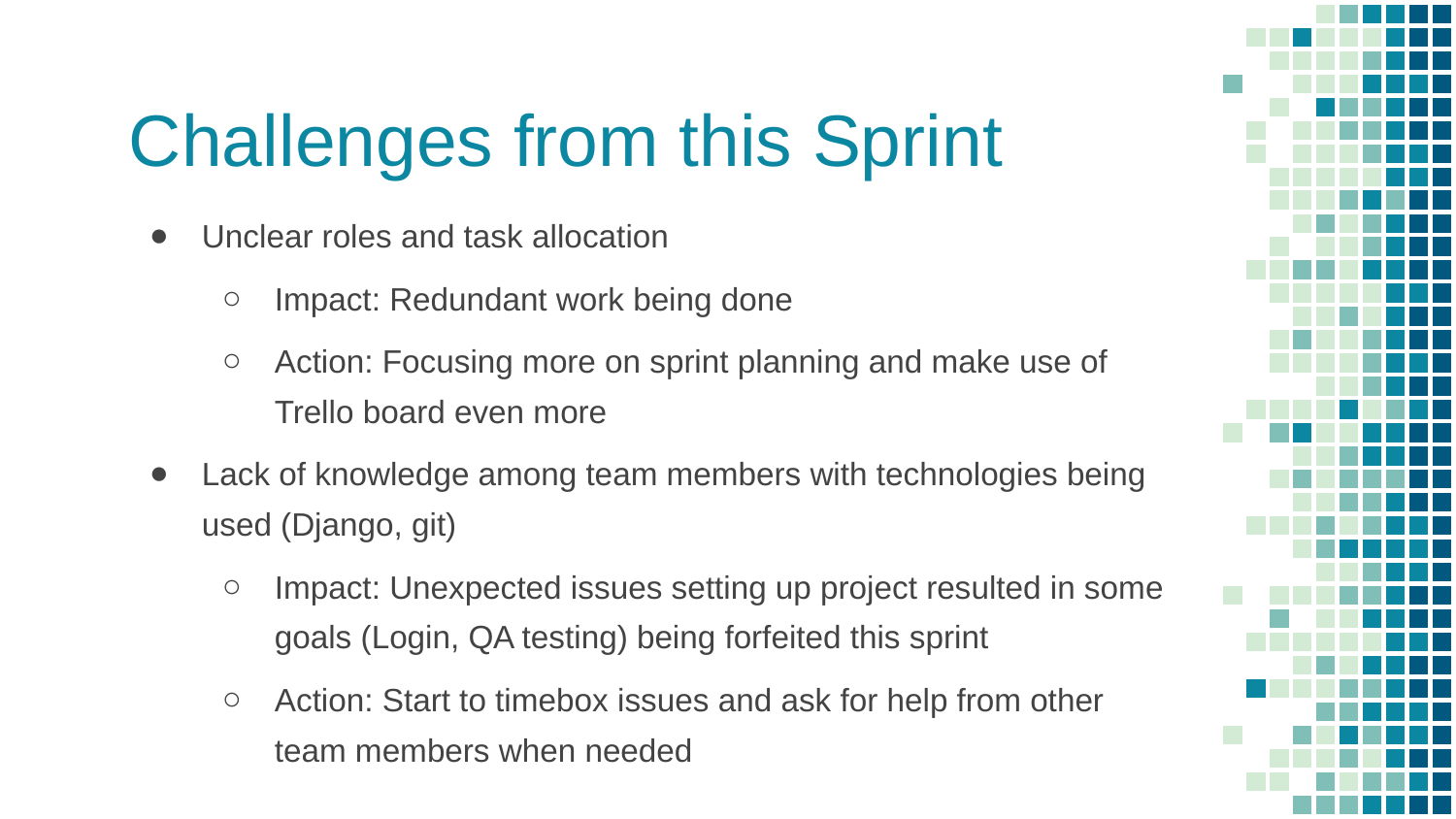

# Challenges from this Sprint
Unclear roles and task allocation
Impact: Redundant work being done
Action: Focusing more on sprint planning and make use of Trello board even more
Lack of knowledge among team members with technologies being used (Django, git)
Impact: Unexpected issues setting up project resulted in some goals (Login, QA testing) being forfeited this sprint
Action: Start to timebox issues and ask for help from other team members when needed